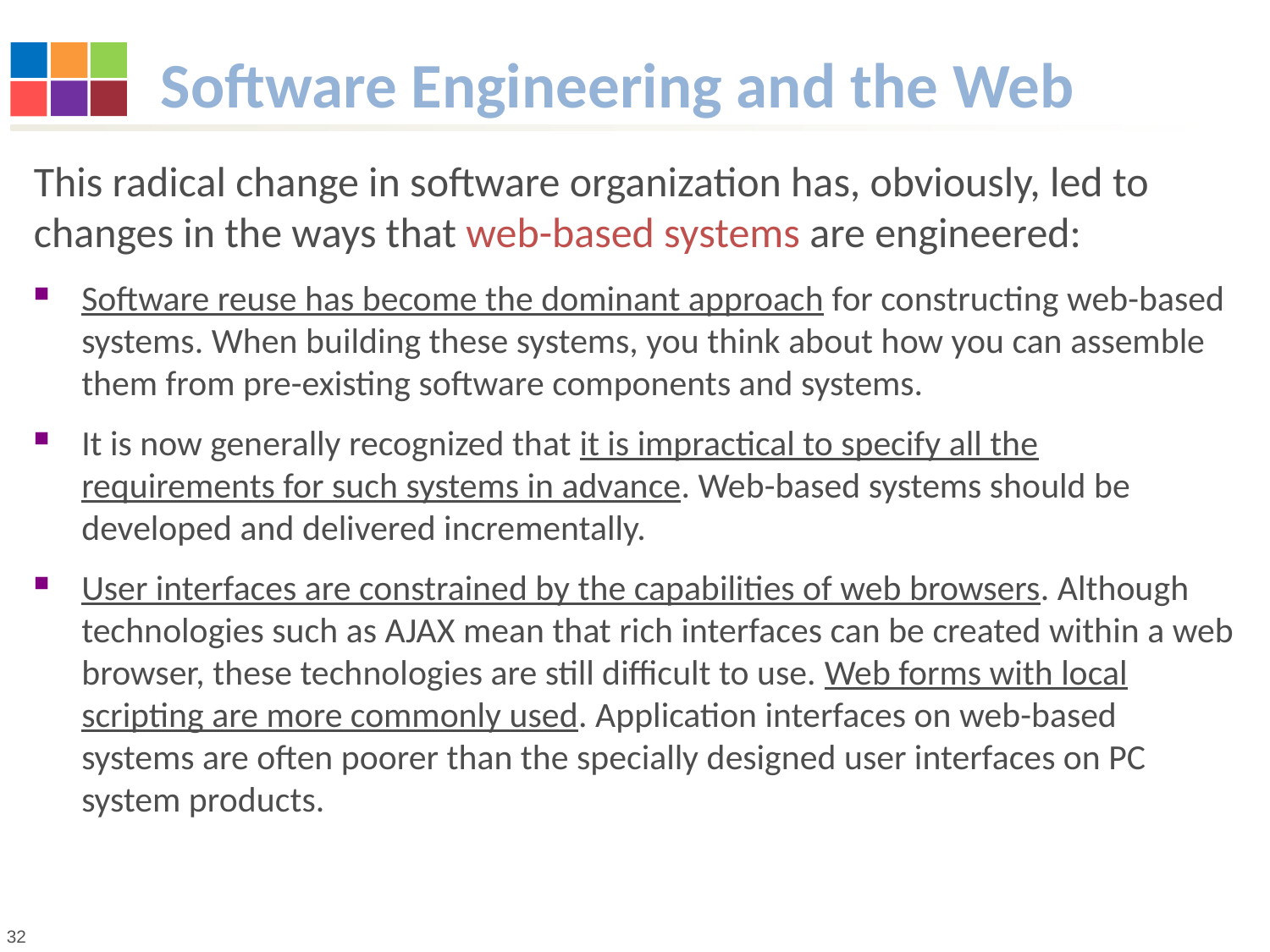

# Software Engineering and the Web
This radical change in software organization has, obviously, led to changes in the ways that web-based systems are engineered:
Software reuse has become the dominant approach for constructing web-based systems. When building these systems, you think about how you can assemble them from pre-existing software components and systems.
It is now generally recognized that it is impractical to specify all the requirements for such systems in advance. Web-based systems should be developed and delivered incrementally.
User interfaces are constrained by the capabilities of web browsers. Although technologies such as AJAX mean that rich interfaces can be created within a web browser, these technologies are still difficult to use. Web forms with local scripting are more commonly used. Application interfaces on web-based systems are often poorer than the specially designed user interfaces on PC system products.